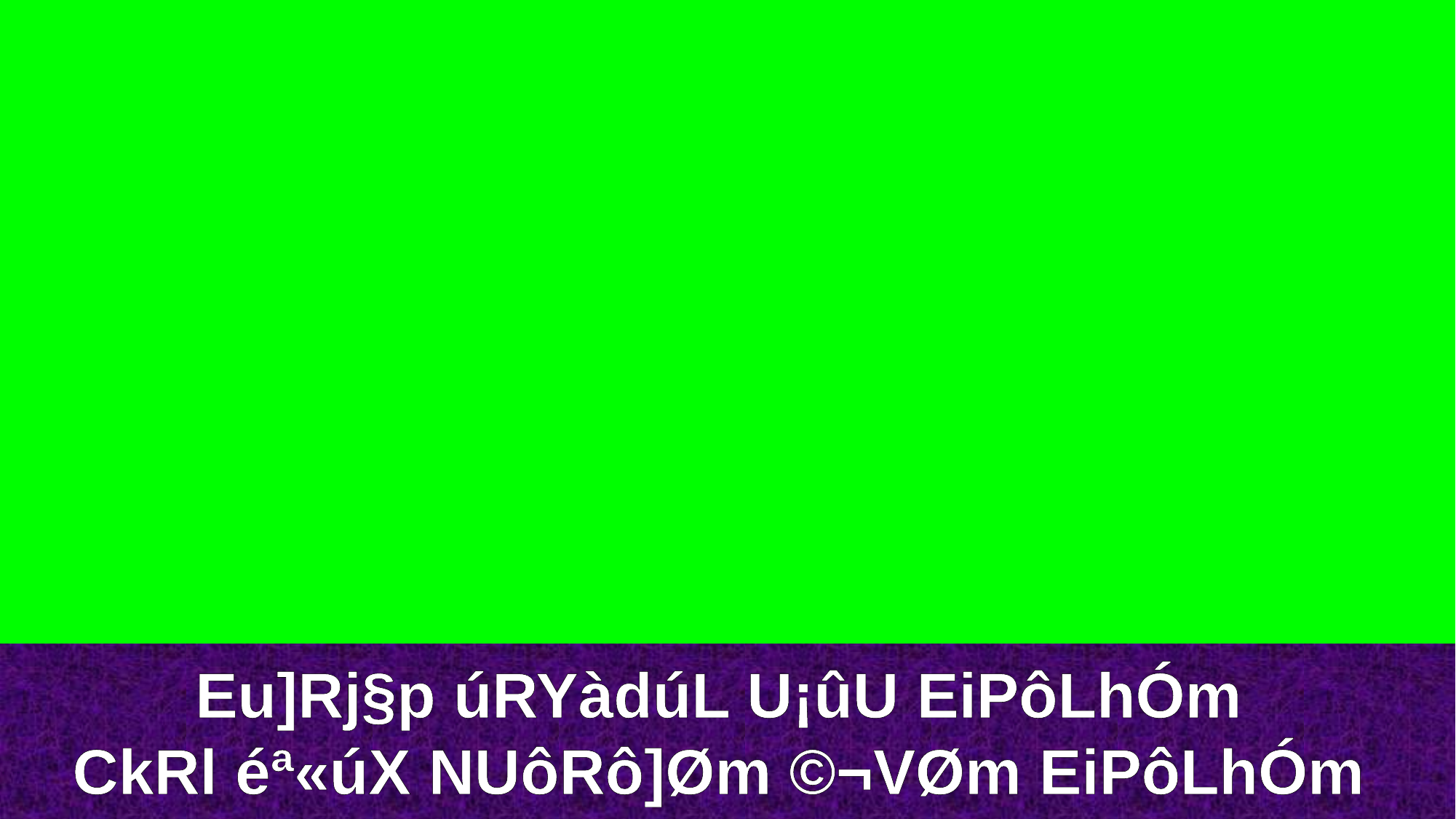

Eu]Rj§p úRYàdúL U¡ûU EiPôLhÓm
CkRl éª«úX NUôRô]Øm ©¬VØm EiPôLhÓm